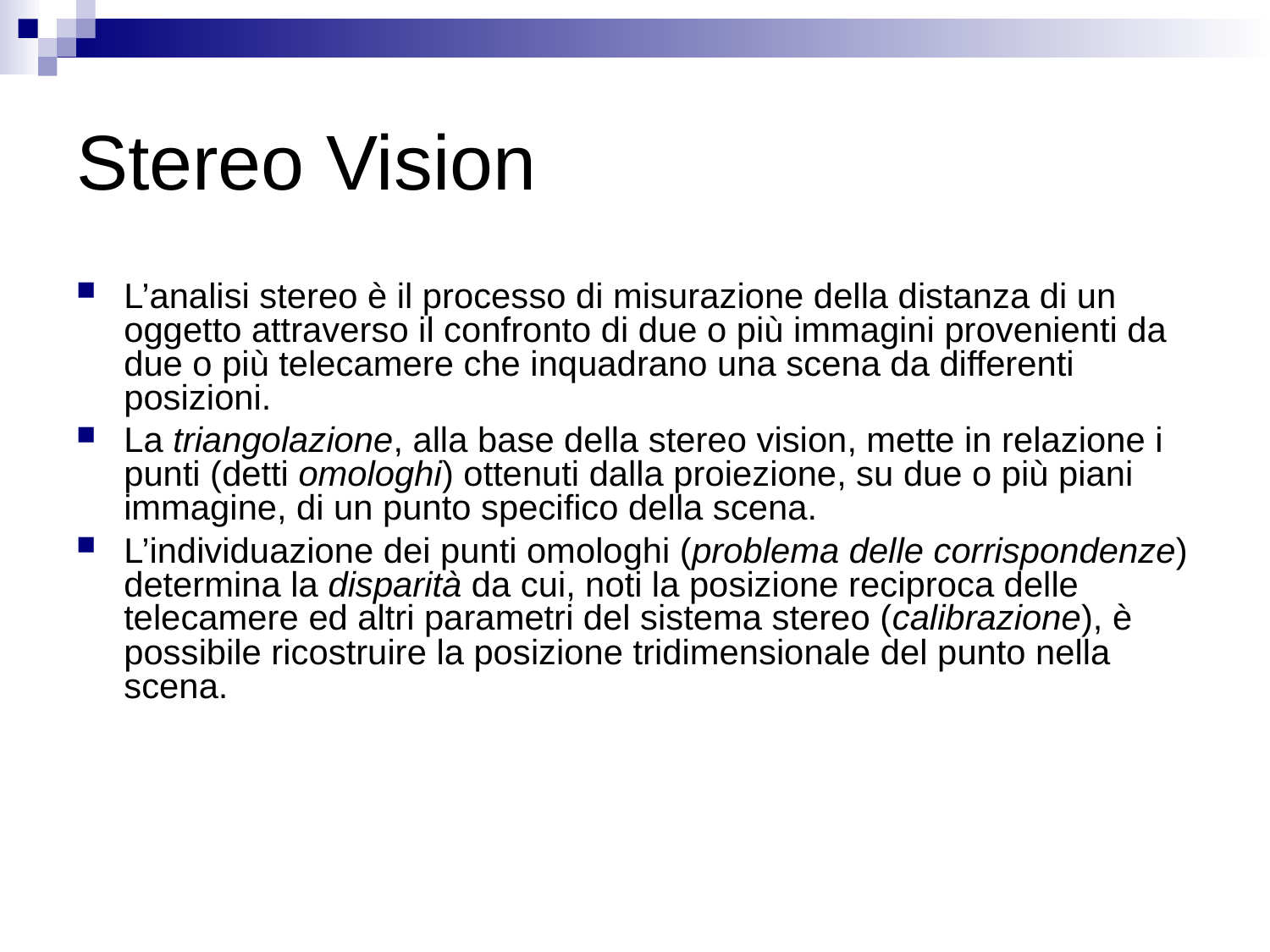

# Stereo Vision
L’analisi stereo è il processo di misurazione della distanza di un oggetto attraverso il confronto di due o più immagini provenienti da due o più telecamere che inquadrano una scena da differenti posizioni.
La triangolazione, alla base della stereo vision, mette in relazione i punti (detti omologhi) ottenuti dalla proiezione, su due o più piani immagine, di un punto specifico della scena.
L’individuazione dei punti omologhi (problema delle corrispondenze) determina la disparità da cui, noti la posizione reciproca delle telecamere ed altri parametri del sistema stereo (calibrazione), è possibile ricostruire la posizione tridimensionale del punto nella scena.